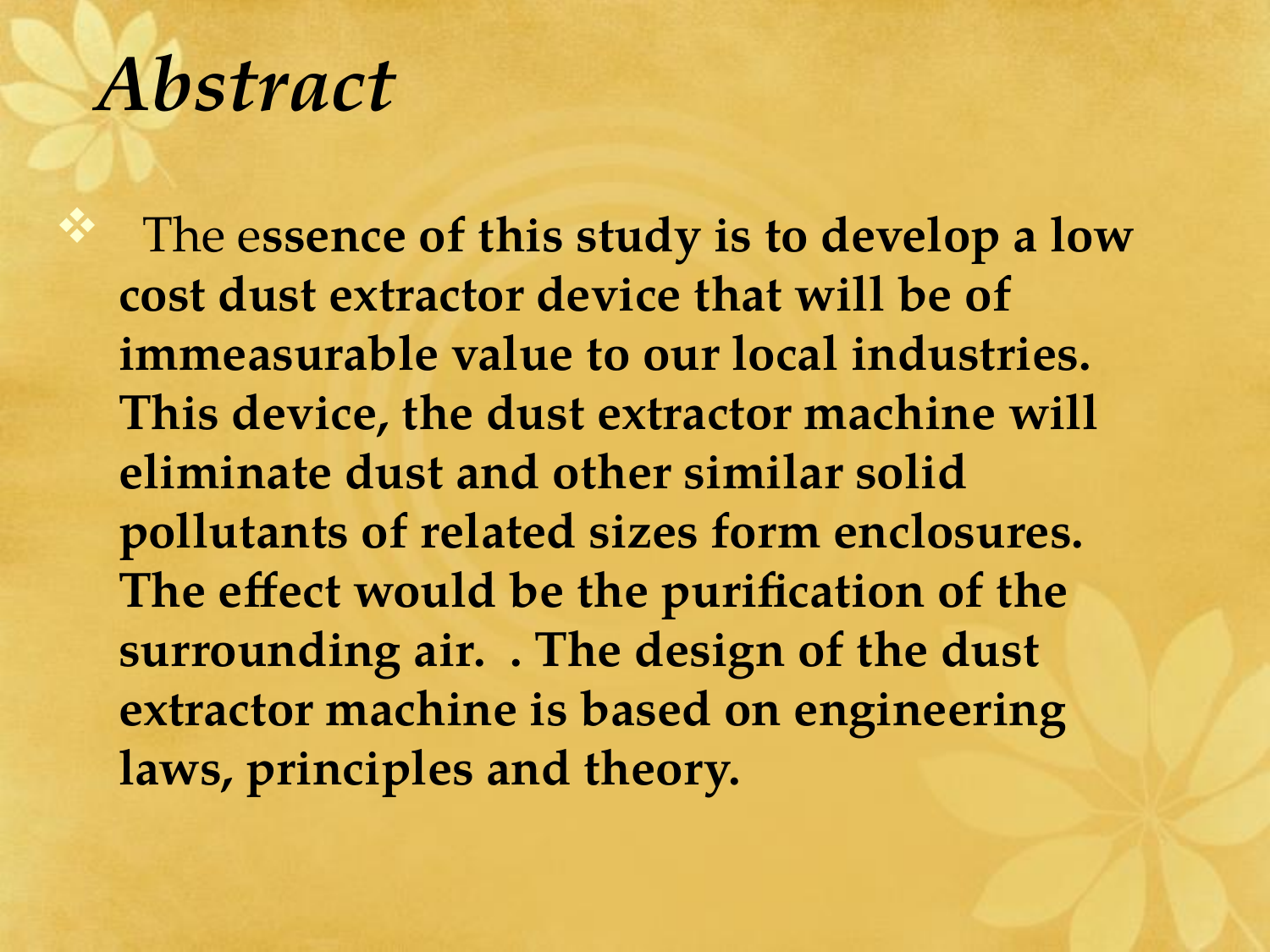

# Abstract

  The essence of this study is to develop a low cost dust extractor device that will be of immeasurable value to our local industries. This device, the dust extractor machine will eliminate dust and other similar solid pollutants of related sizes form enclosures. The effect would be the purification of the surrounding air.  . The design of the dust extractor machine is based on engineering laws, principles and theory.